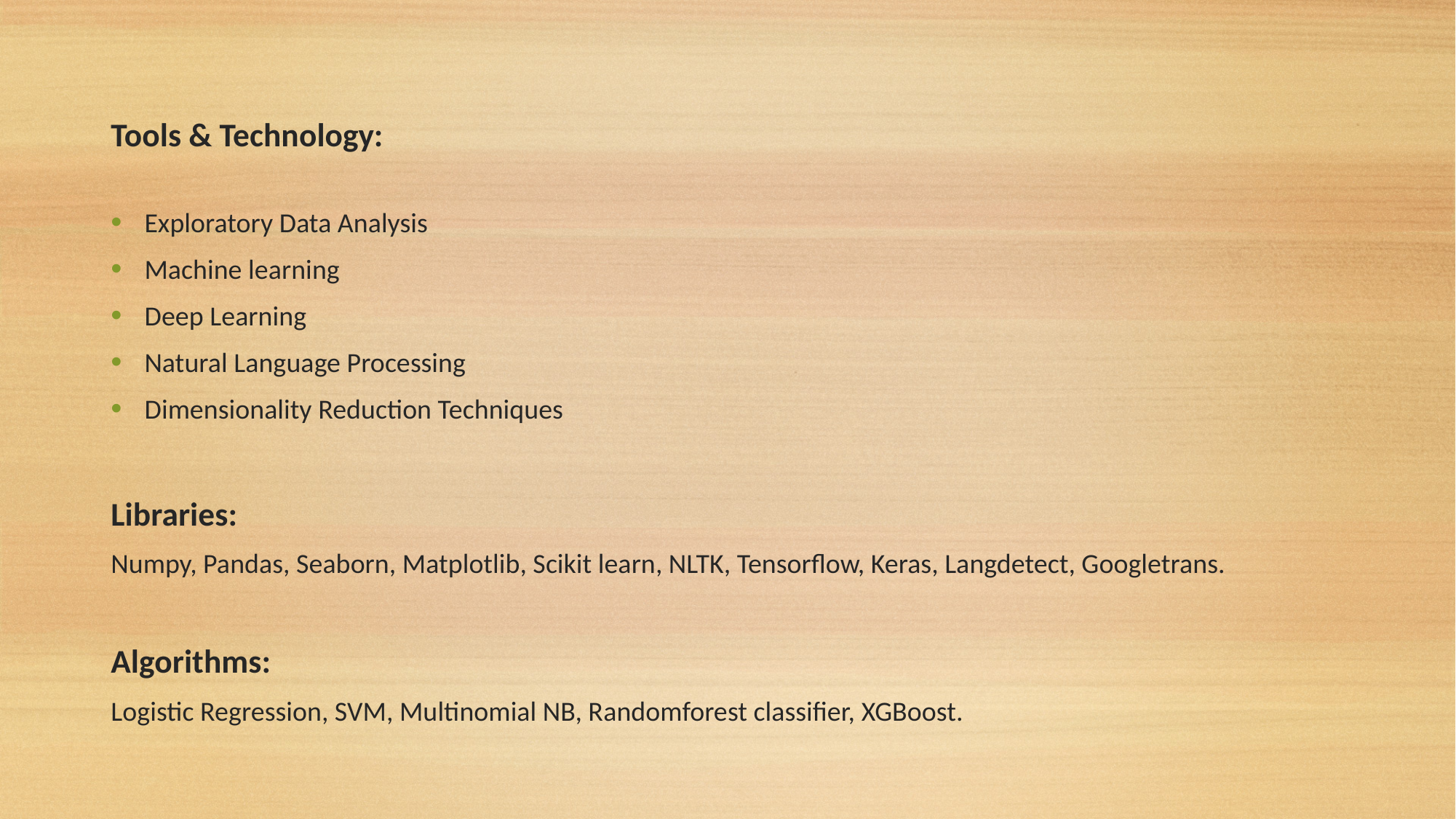

Tools & Technology:

Exploratory Data Analysis
Machine learning
Deep Learning
Natural Language Processing
Dimensionality Reduction Techniques

Libraries:
Numpy, Pandas, Seaborn, Matplotlib, Scikit learn, NLTK, Tensorflow, Keras, Langdetect, Googletrans.

Algorithms:
Logistic Regression, SVM, Multinomial NB, Randomforest classifier, XGBoost.